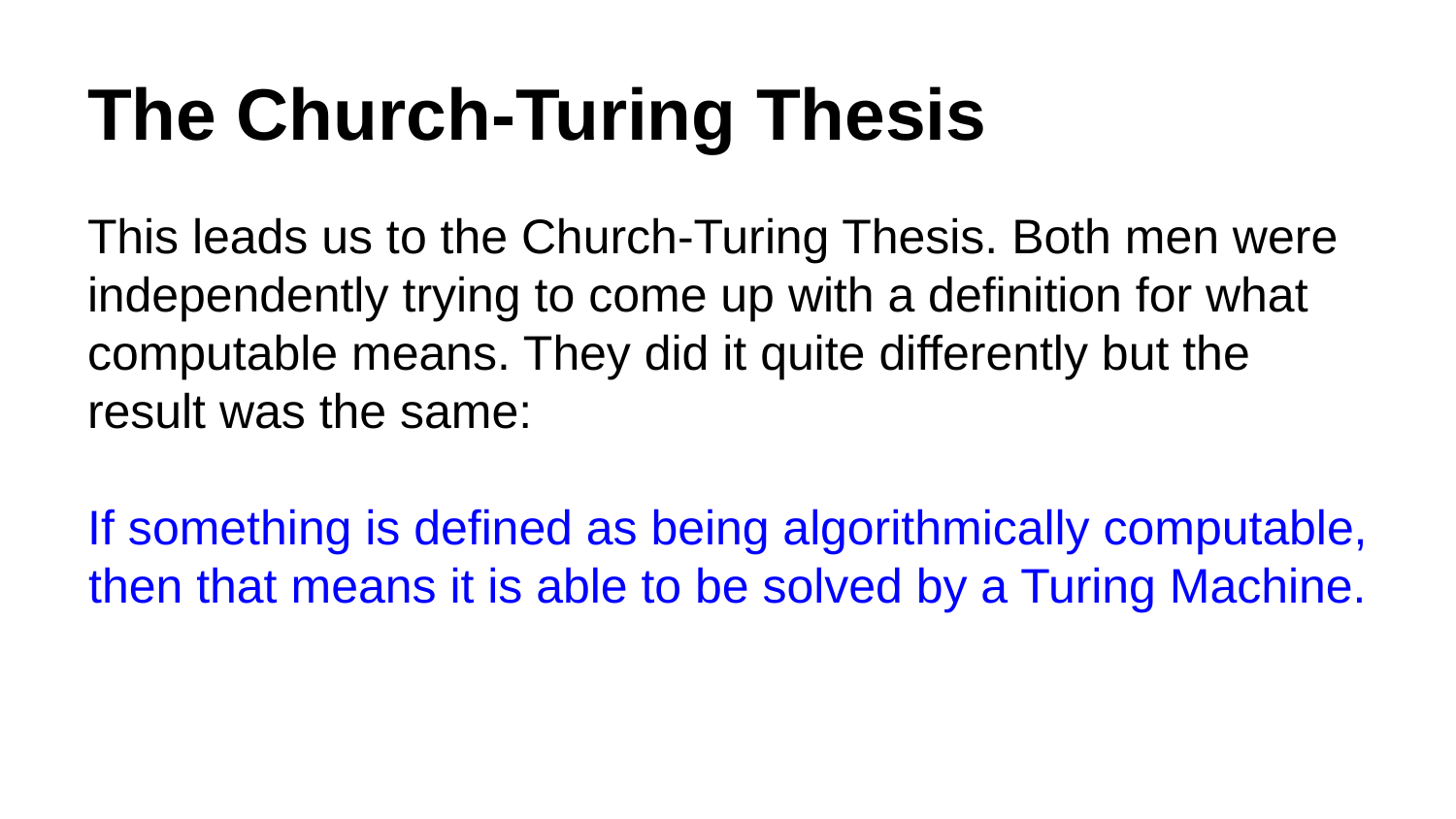

# The Church-Turing Thesis
This leads us to the Church-Turing Thesis. Both men were independently trying to come up with a definition for what computable means. They did it quite differently but the result was the same:

If something is defined as being algorithmically computable, then that means it is able to be solved by a Turing Machine.